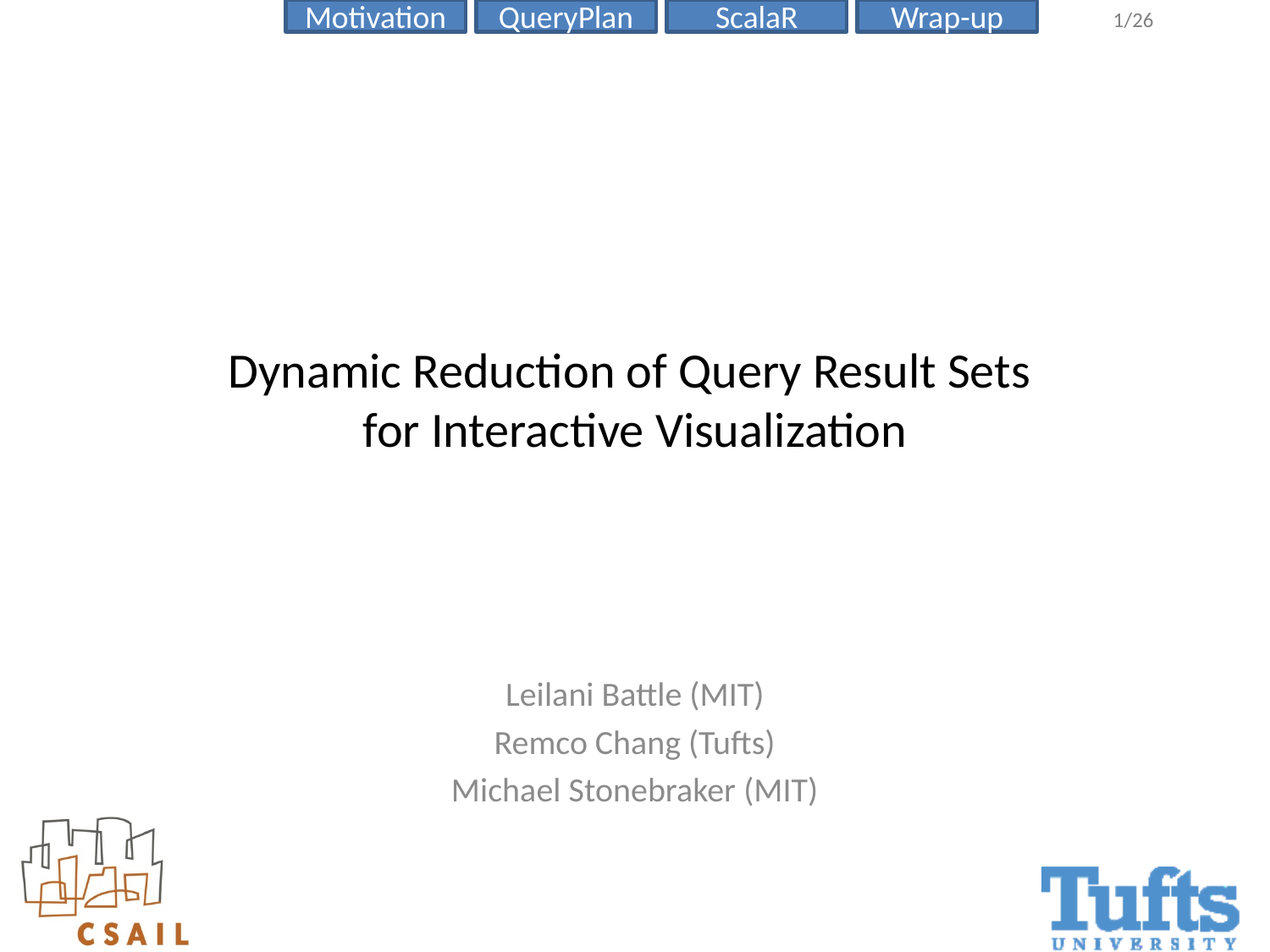

# Dynamic Reduction of Query Result Sets for Interactive Visualization
Leilani Battle (MIT)
Remco Chang (Tufts)
Michael Stonebraker (MIT)